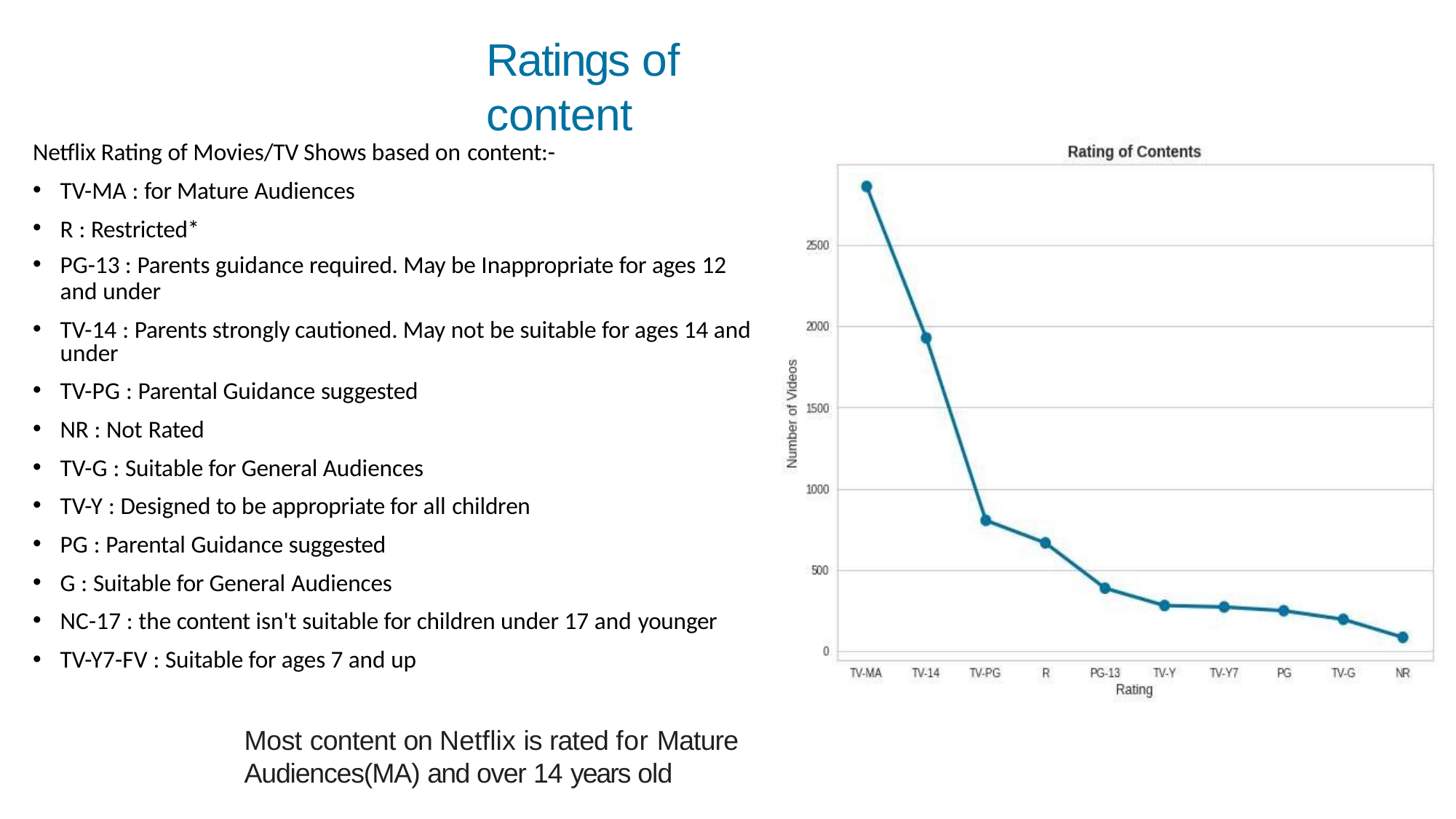

# Ratings of content
Netflix Rating of Movies/TV Shows based on content:-
TV-MA : for Mature Audiences
R : Restricted*
PG-13 : Parents guidance required. May be Inappropriate for ages 12
and under
TV-14 : Parents strongly cautioned. May not be suitable for ages 14 and  under
TV-PG : Parental Guidance suggested
NR : Not Rated
TV-G : Suitable for General Audiences
TV-Y : Designed to be appropriate for all children
PG : Parental Guidance suggested
G : Suitable for General Audiences
NC-17 : the content isn't suitable for children under 17 and younger
TV-Y7-FV : Suitable for ages 7 and up

Most content on Netflix is rated for Mature Audiences(MA) and over 14 years old